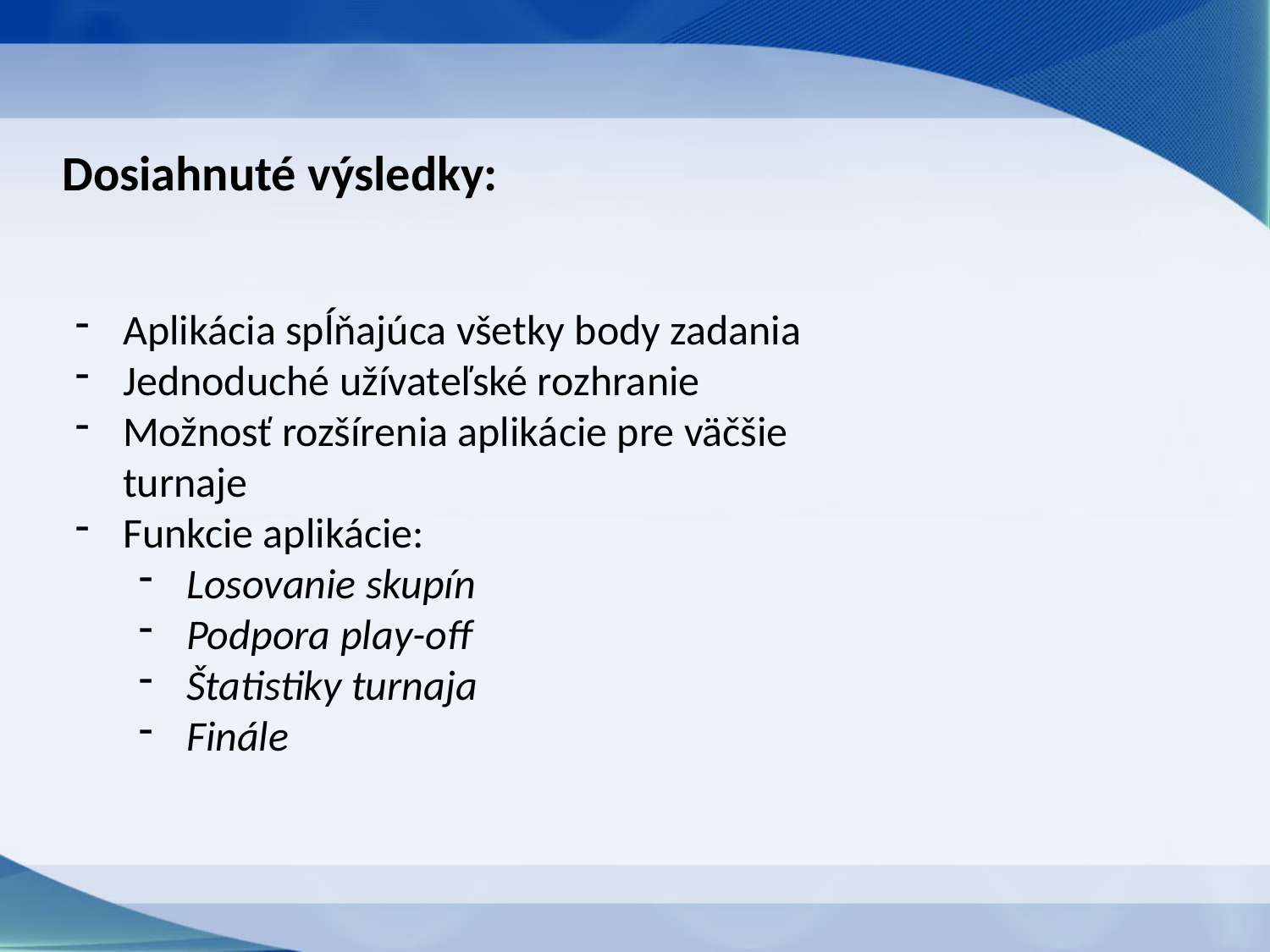

# Dosiahnuté výsledky:
Aplikácia spĺňajúca všetky body zadania
Jednoduché užívateľské rozhranie
Možnosť rozšírenia aplikácie pre väčšie turnaje
Funkcie aplikácie:
Losovanie skupín
Podpora play-off
Štatistiky turnaja
Finále